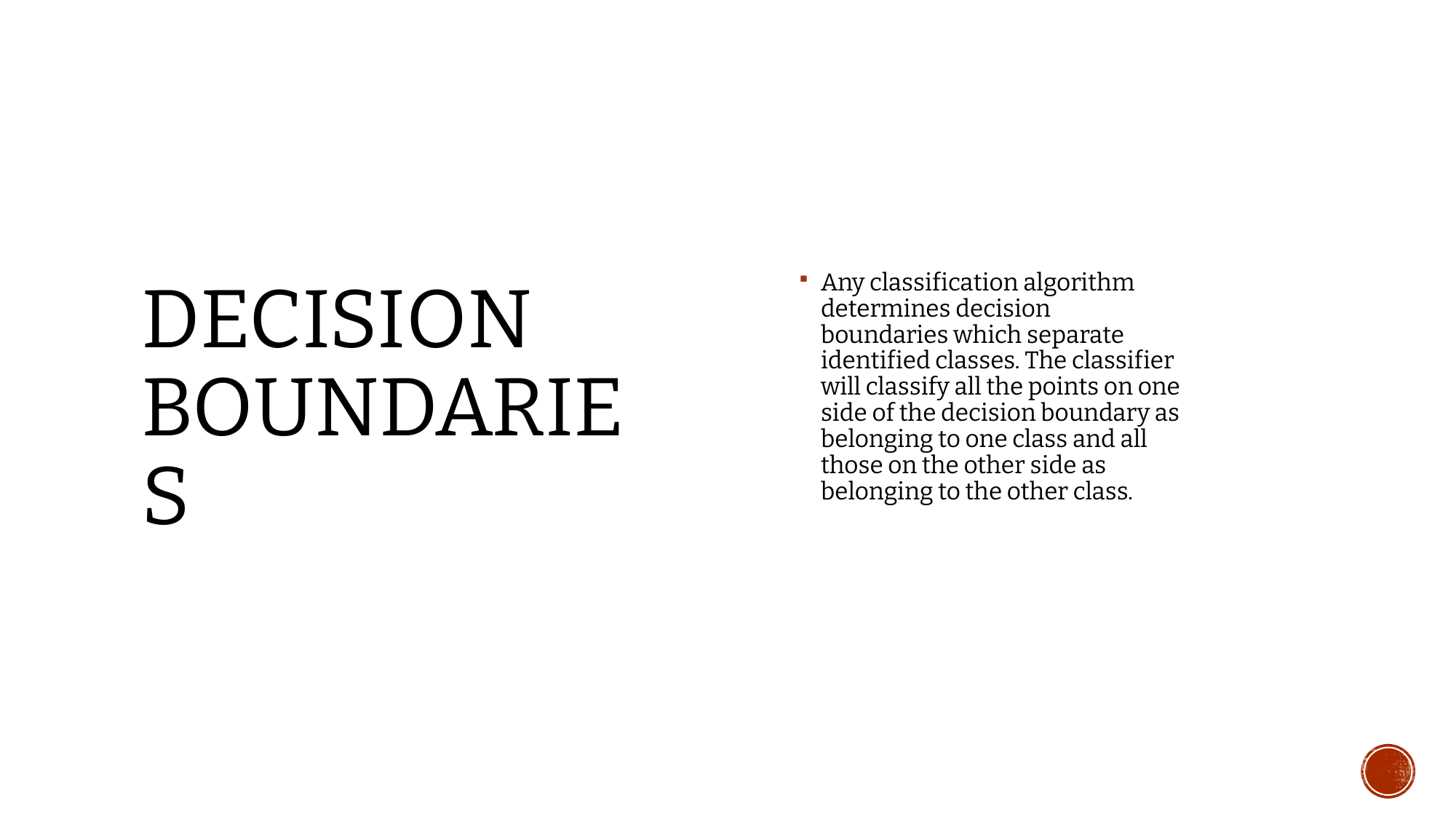

# Decision boundaries
Any classification algorithm determines decision boundaries which separate identified classes. The classifier will classify all the points on one side of the decision boundary as belonging to one class and all those on the other side as belonging to the other class.

23